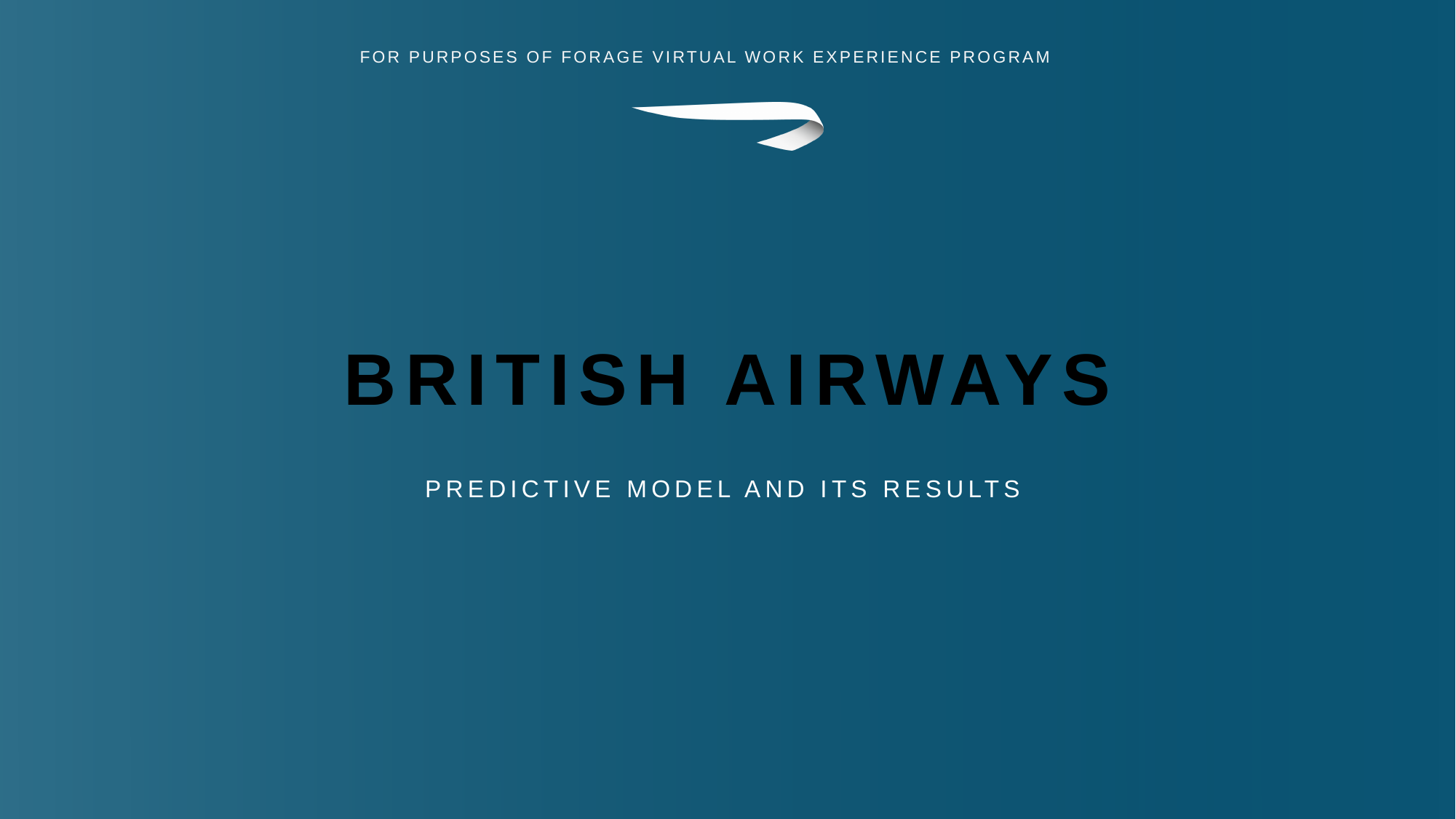

# British Airways
Predictive model and its results